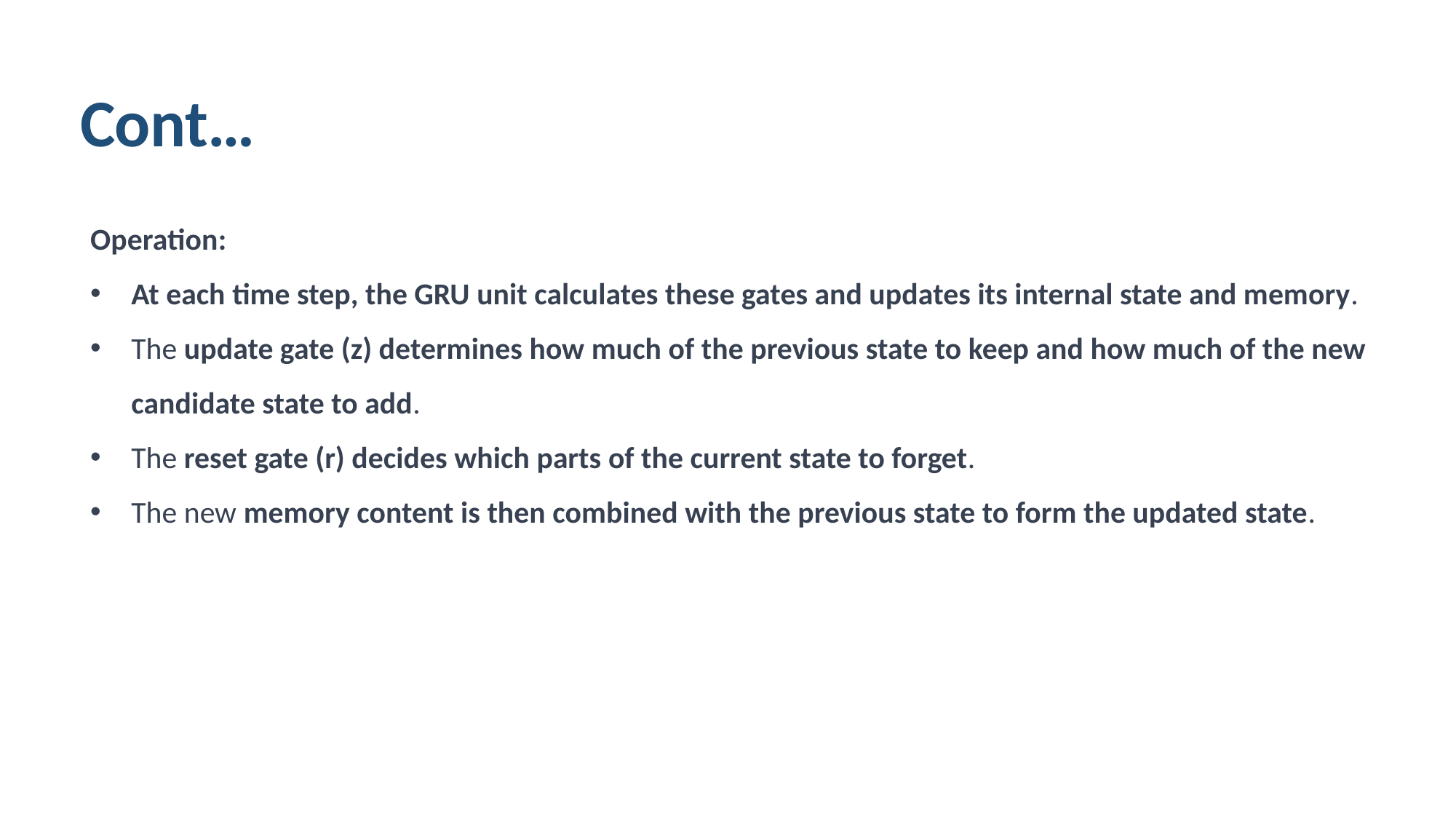

Cont…
Operation:
At each time step, the GRU unit calculates these gates and updates its internal state and memory.
The update gate (z) determines how much of the previous state to keep and how much of the new candidate state to add.
The reset gate (r) decides which parts of the current state to forget.
The new memory content is then combined with the previous state to form the updated state.